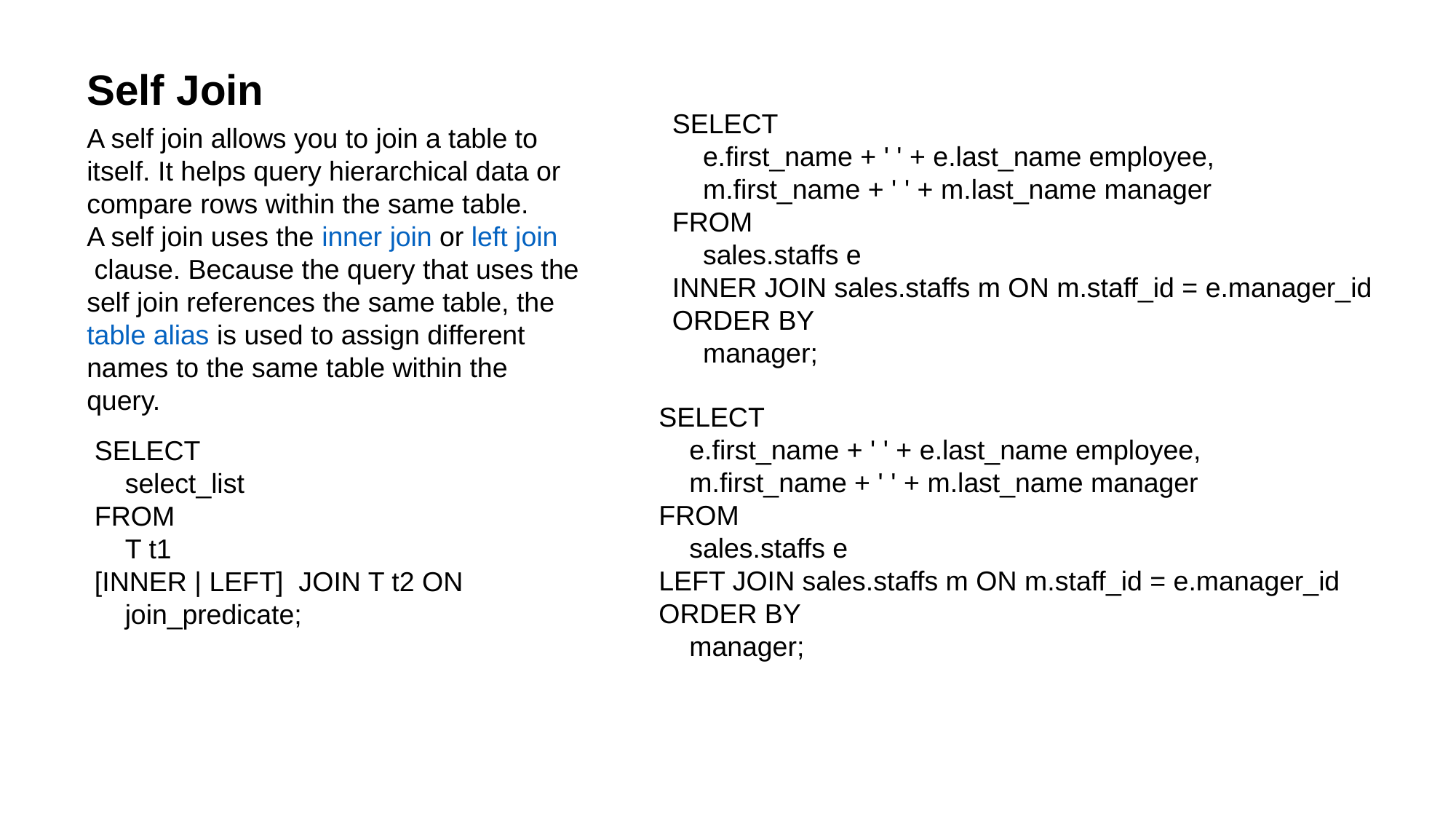

Self Join
SELECT
    e.first_name + ' ' + e.last_name employee,
    m.first_name + ' ' + m.last_name manager
FROM
    sales.staffs e
INNER JOIN sales.staffs m ON m.staff_id = e.manager_id
ORDER BY
    manager;
A self join allows you to join a table to itself. It helps query hierarchical data or compare rows within the same table.
A self join uses the inner join or left join clause. Because the query that uses the self join references the same table, the table alias is used to assign different names to the same table within the query.
SELECT
    e.first_name + ' ' + e.last_name employee,
    m.first_name + ' ' + m.last_name manager
FROM
    sales.staffs e
LEFT JOIN sales.staffs m ON m.staff_id = e.manager_id
ORDER BY
    manager;
SELECT
    select_list
FROM
    T t1
[INNER | LEFT]  JOIN T t2 ON
    join_predicate;